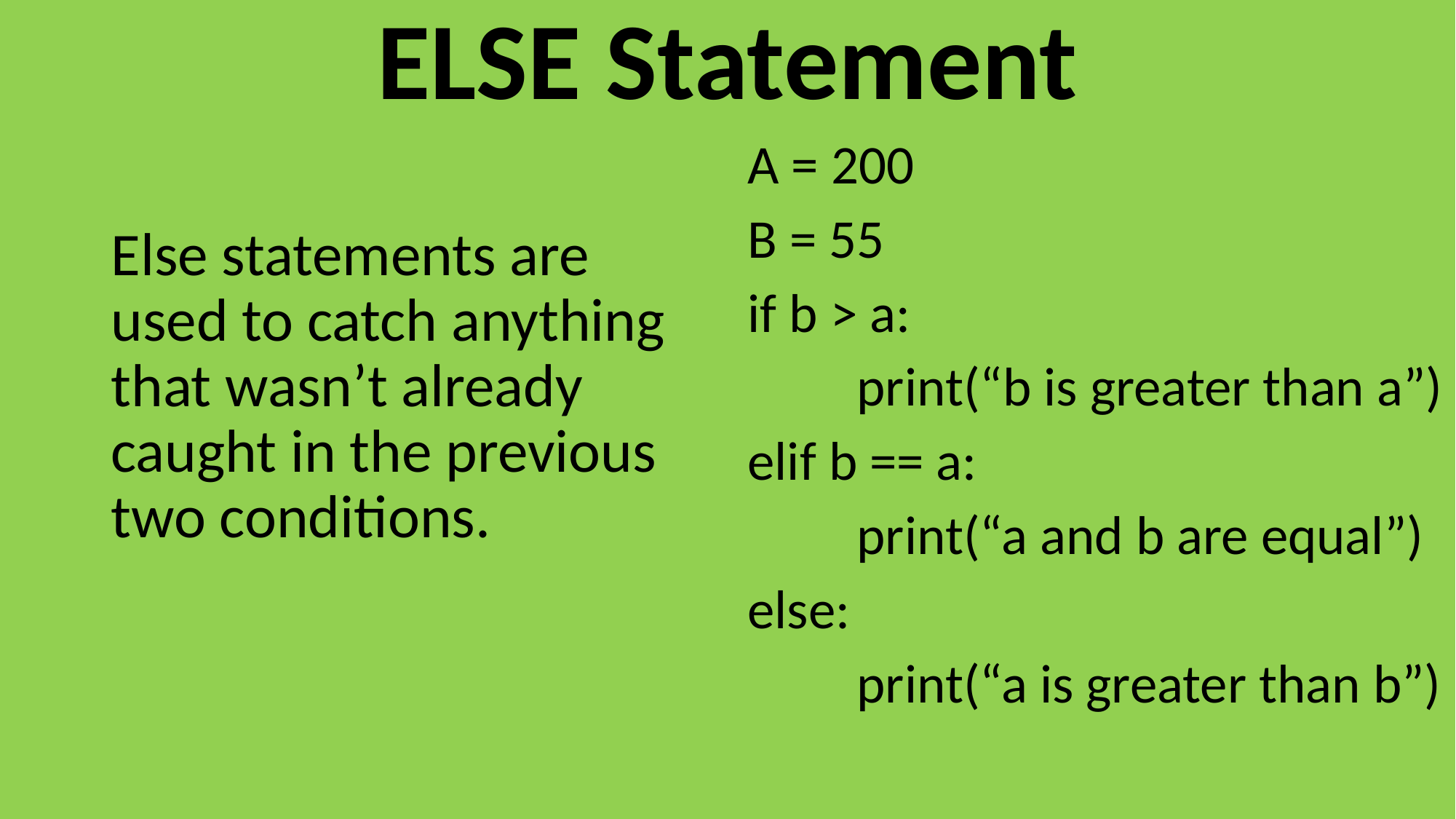

# ELSE Statement
A = 200
B = 55
if b > a:
	print(“b is greater than a”)
elif b == a:
	print(“a and b are equal”)
else:
	print(“a is greater than b”)
Else statements are used to catch anything that wasn’t already caught in the previous two conditions.